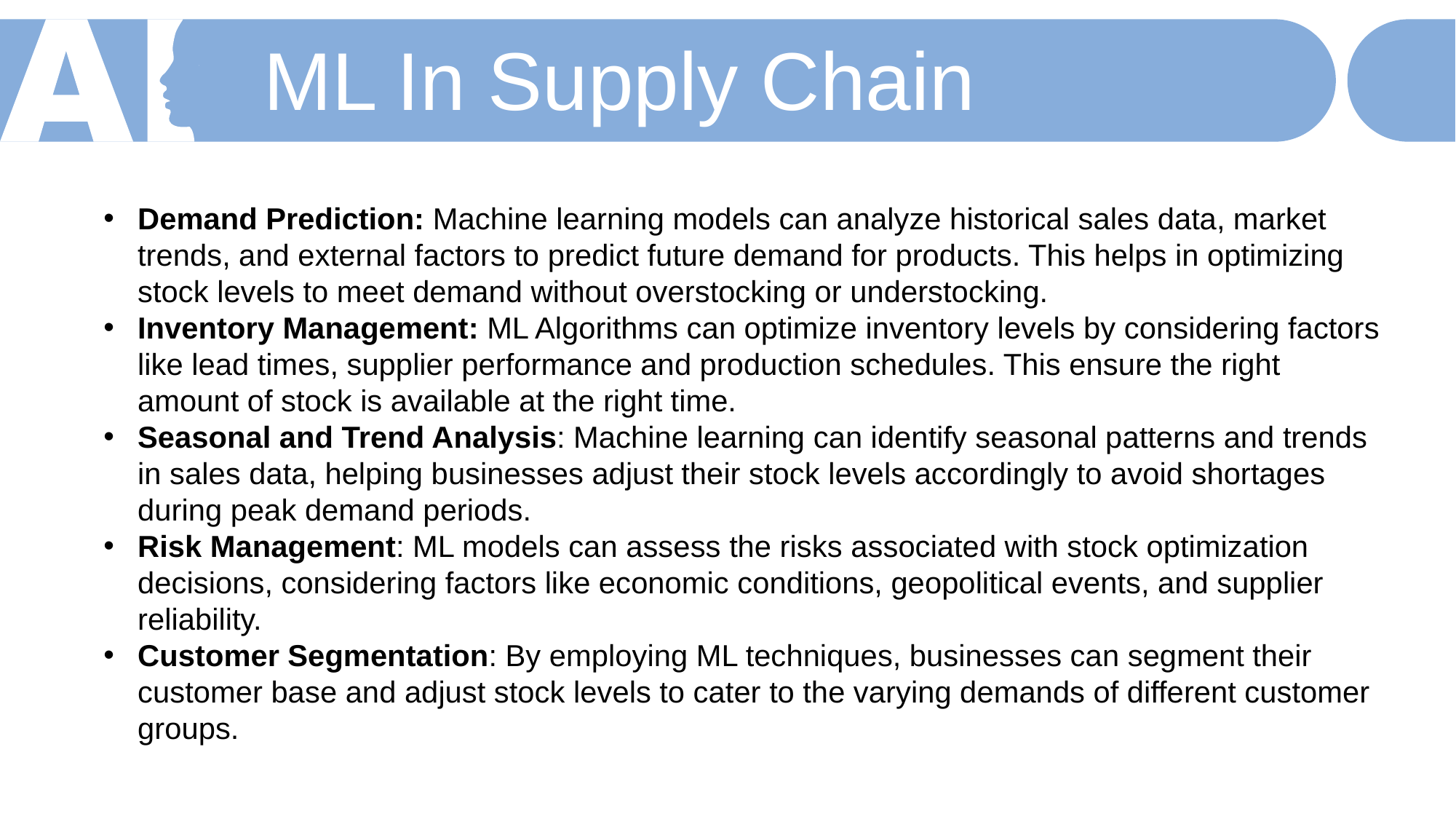

ML In Supply Chain
Demand Prediction: Machine learning models can analyze historical sales data, market trends, and external factors to predict future demand for products. This helps in optimizing stock levels to meet demand without overstocking or understocking.
Inventory Management: ML Algorithms can optimize inventory levels by considering factors like lead times, supplier performance and production schedules. This ensure the right amount of stock is available at the right time.
Seasonal and Trend Analysis: Machine learning can identify seasonal patterns and trends in sales data, helping businesses adjust their stock levels accordingly to avoid shortages during peak demand periods.
Risk Management: ML models can assess the risks associated with stock optimization decisions, considering factors like economic conditions, geopolitical events, and supplier reliability.
Customer Segmentation: By employing ML techniques, businesses can segment their customer base and adjust stock levels to cater to the varying demands of different customer groups.